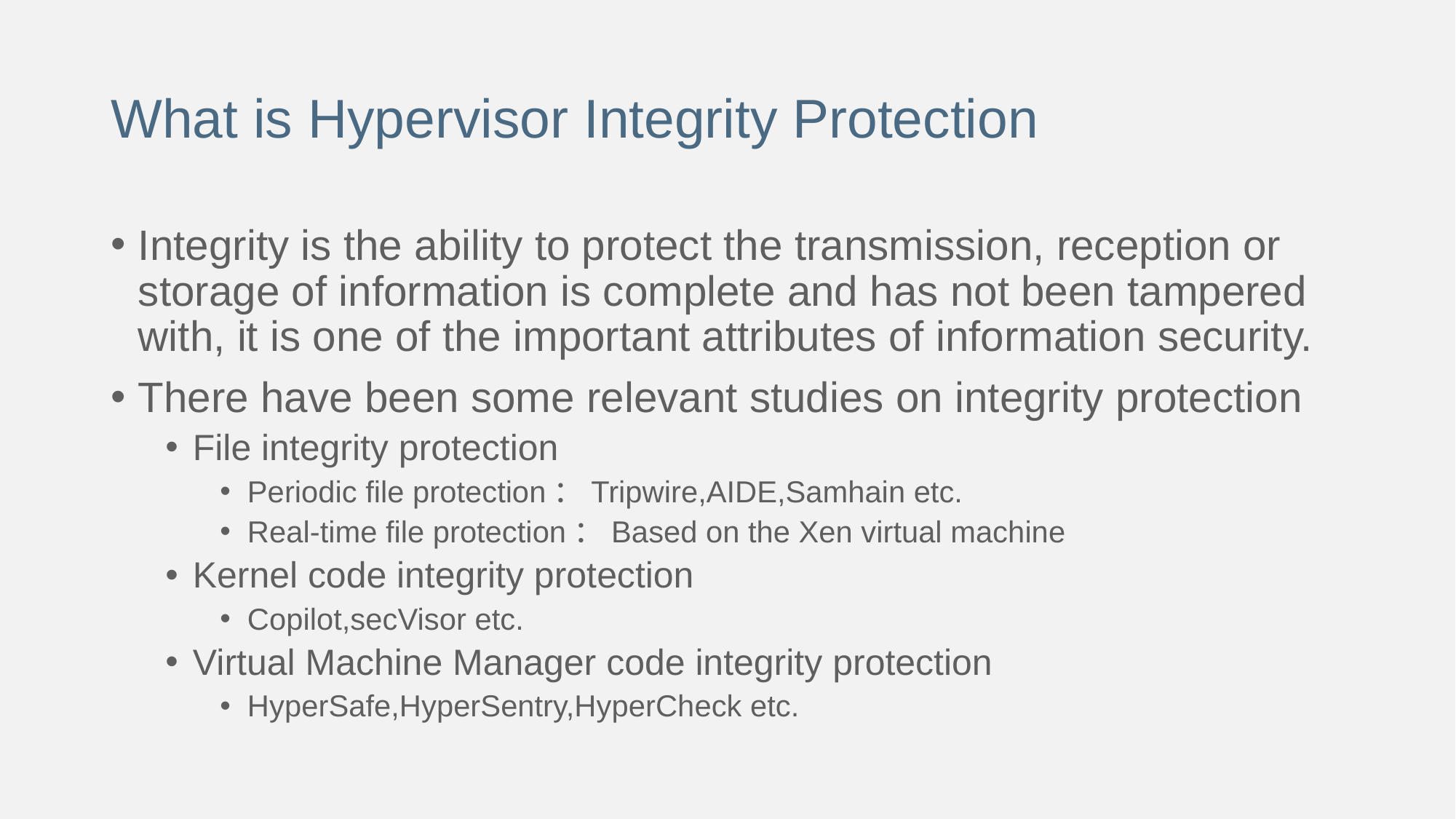

What is Hypervisor Integrity Protection
Integrity is the ability to protect the transmission, reception or storage of information is complete and has not been tampered with, it is one of the important attributes of information security.
There have been some relevant studies on integrity protection
File integrity protection
Periodic file protection：Tripwire,AIDE,Samhain etc.
Real-time file protection：Based on the Xen virtual machine
Kernel code integrity protection
Copilot,secVisor etc.
Virtual Machine Manager code integrity protection
HyperSafe,HyperSentry,HyperCheck etc.